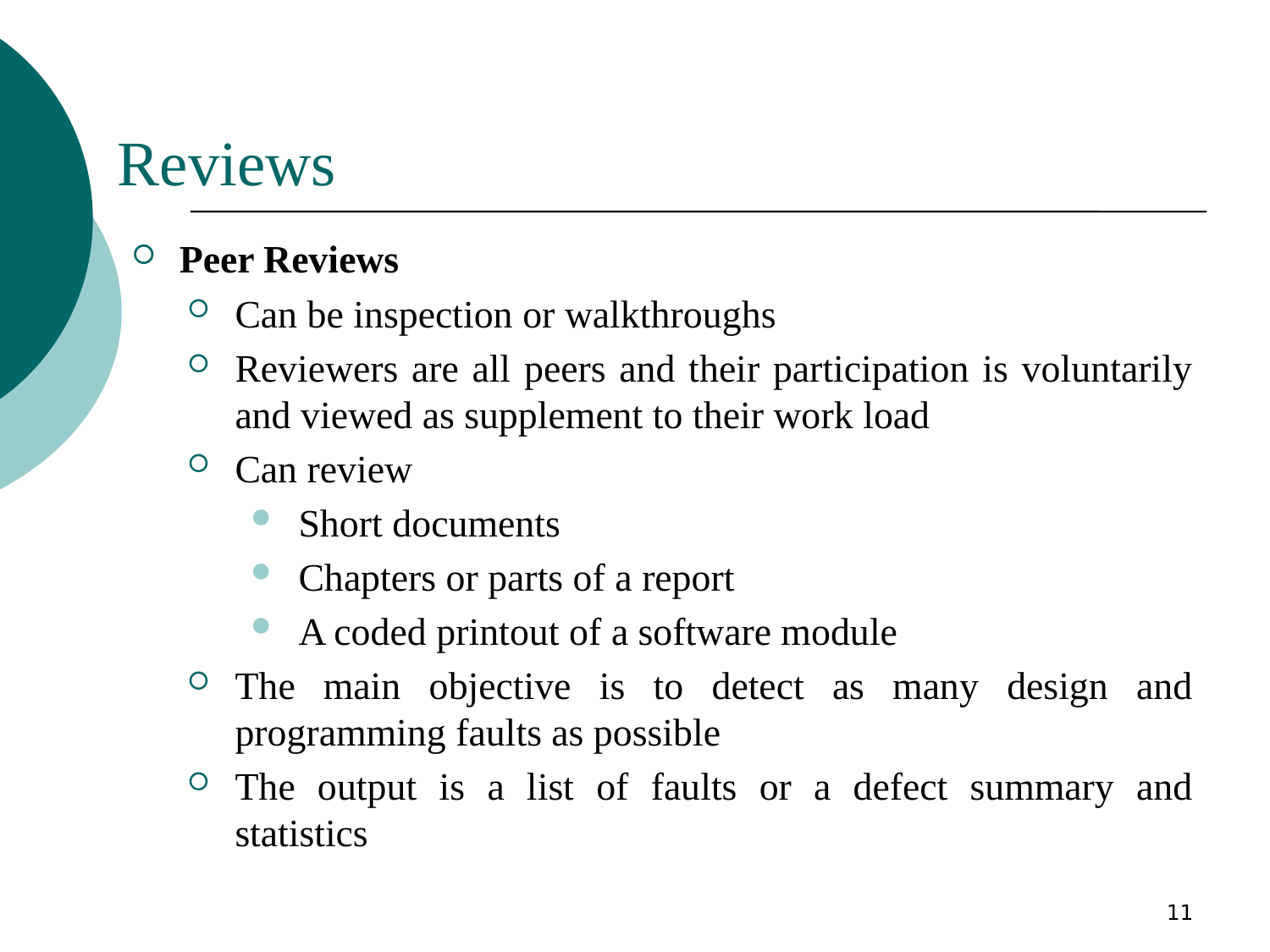

# Reviews
Peer Reviews
Can be inspection or walkthroughs
Reviewers are all peers and their participation is voluntarily and viewed as supplement to their work load
Can review
Short documents
Chapters or parts of a report
A coded printout of a software module
The main objective is to detect as many design and programming faults as possible
The output is a list of faults or a defect summary and statistics
11